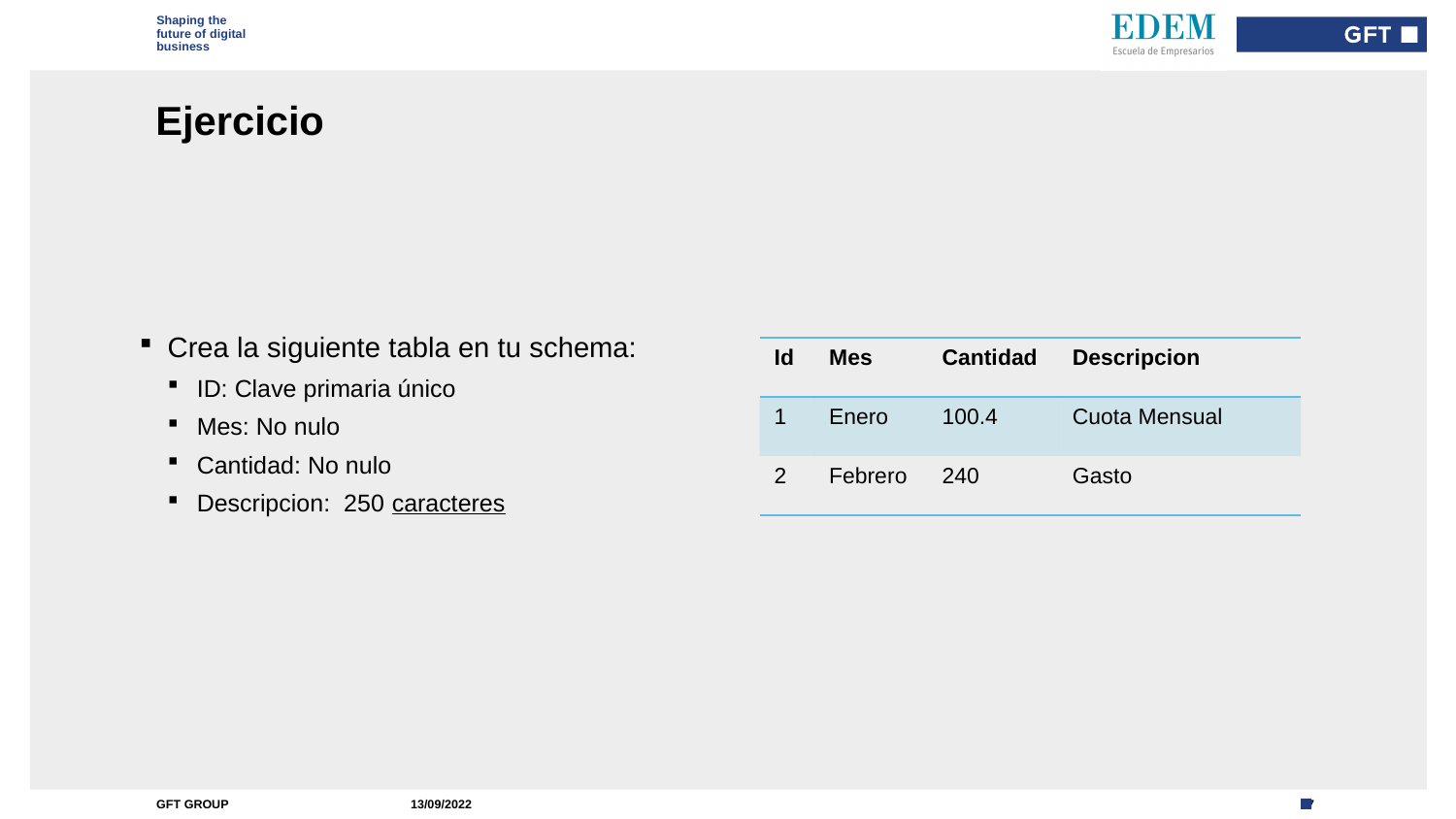

Type here if  add info needed  for every slide

# Ejercicio
Crea la siguiente tabla en tu schema:
ID: Clave primaria único
Mes: No nulo
Cantidad: No nulo
Descripcion:  250 caracteres

| Id | Mes | Cantidad | Descripcion |
| --- | --- | --- | --- |
| 1 | Enero | 100.4 | Cuota Mensual |
| 2 | Febrero | 240 | Gasto |
13/09/2022